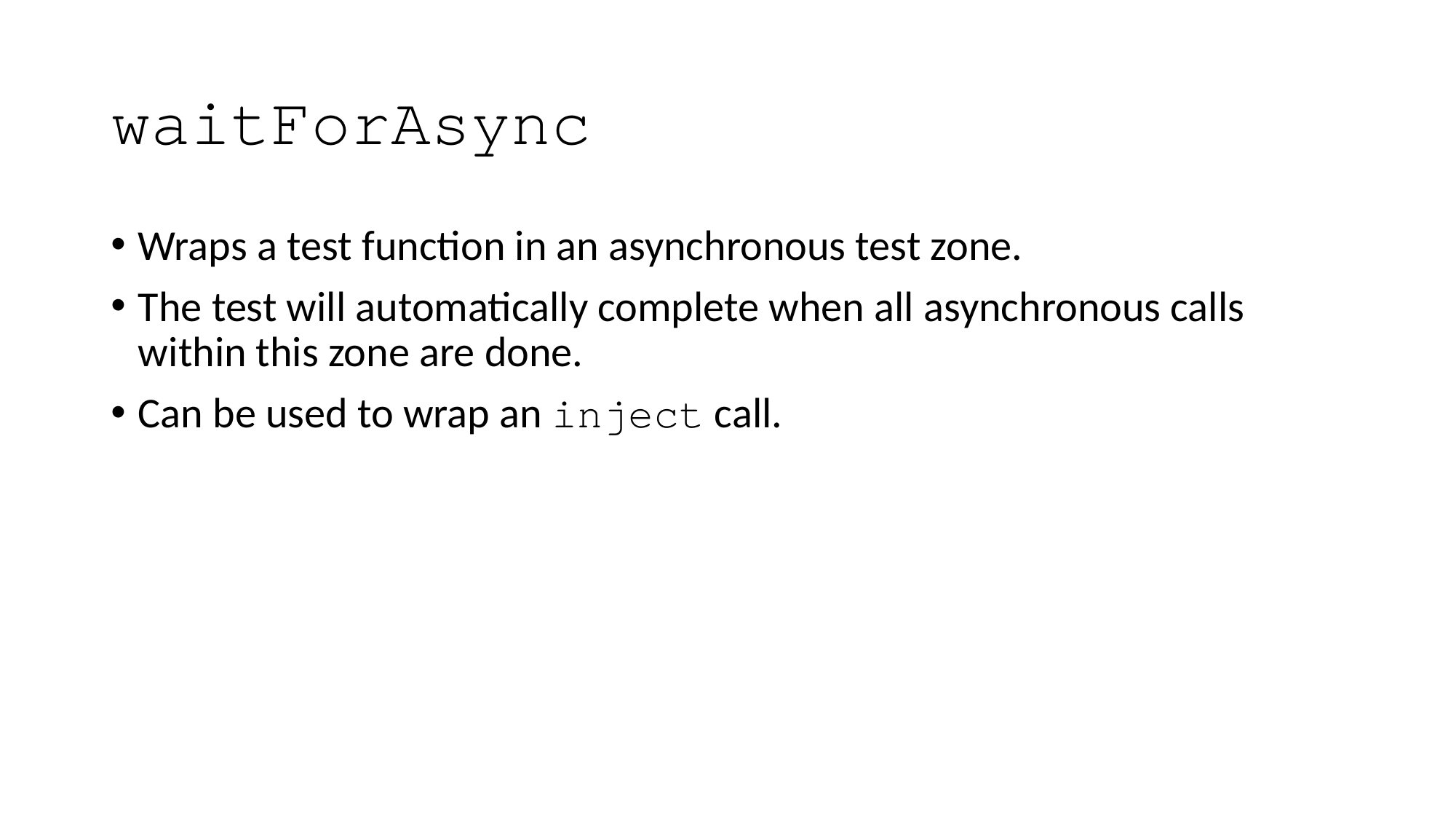

# waitForAsync
Wraps a test function in an asynchronous test zone.
The test will automatically complete when all asynchronous calls within this zone are done.
Can be used to wrap an inject call.